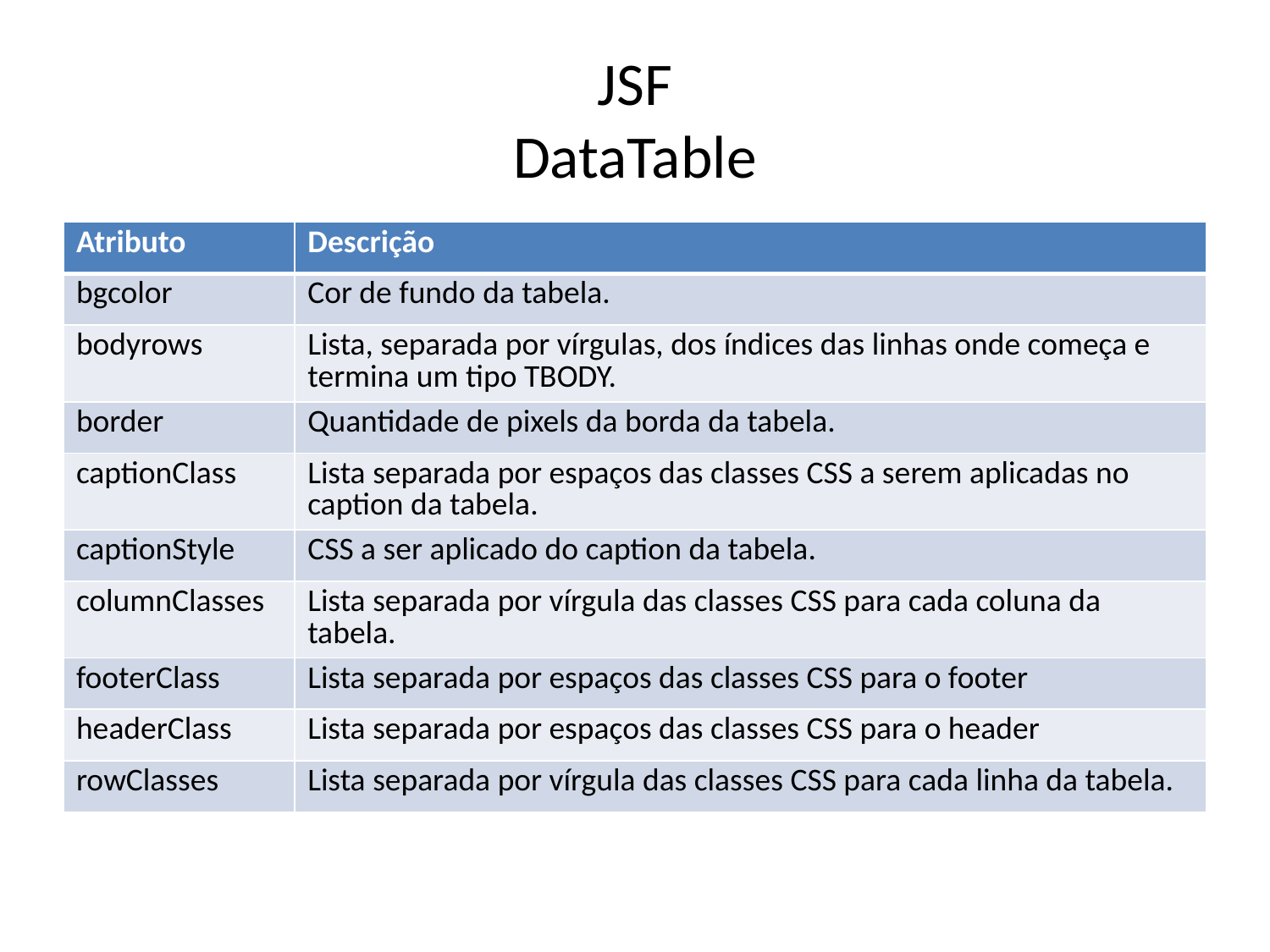

# JSF DataTable
| Atributo | Descrição |
| --- | --- |
| bgcolor | Cor de fundo da tabela. |
| bodyrows | Lista, separada por vírgulas, dos índices das linhas onde começa e termina um tipo TBODY. |
| border | Quantidade de pixels da borda da tabela. |
| captionClass | Lista separada por espaços das classes CSS a serem aplicadas no caption da tabela. |
| captionStyle | CSS a ser aplicado do caption da tabela. |
| columnClasses | Lista separada por vírgula das classes CSS para cada coluna da tabela. |
| footerClass | Lista separada por espaços das classes CSS para o footer |
| headerClass | Lista separada por espaços das classes CSS para o header |
| rowClasses | Lista separada por vírgula das classes CSS para cada linha da tabela. |